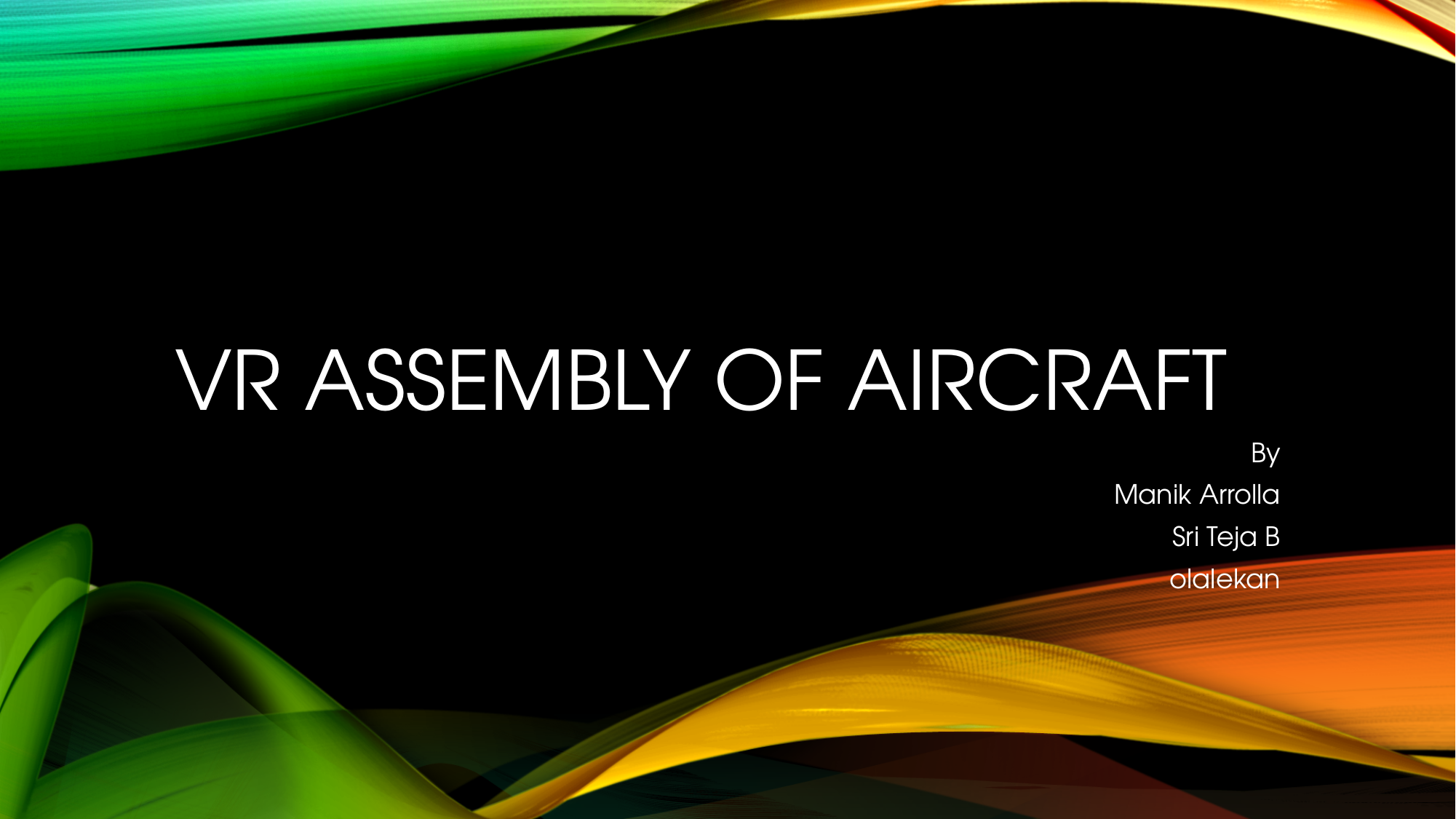

# VR ASSEMBLY OF AIRCRAFT
By
Manik Arrolla
Sri Teja B
olalekan